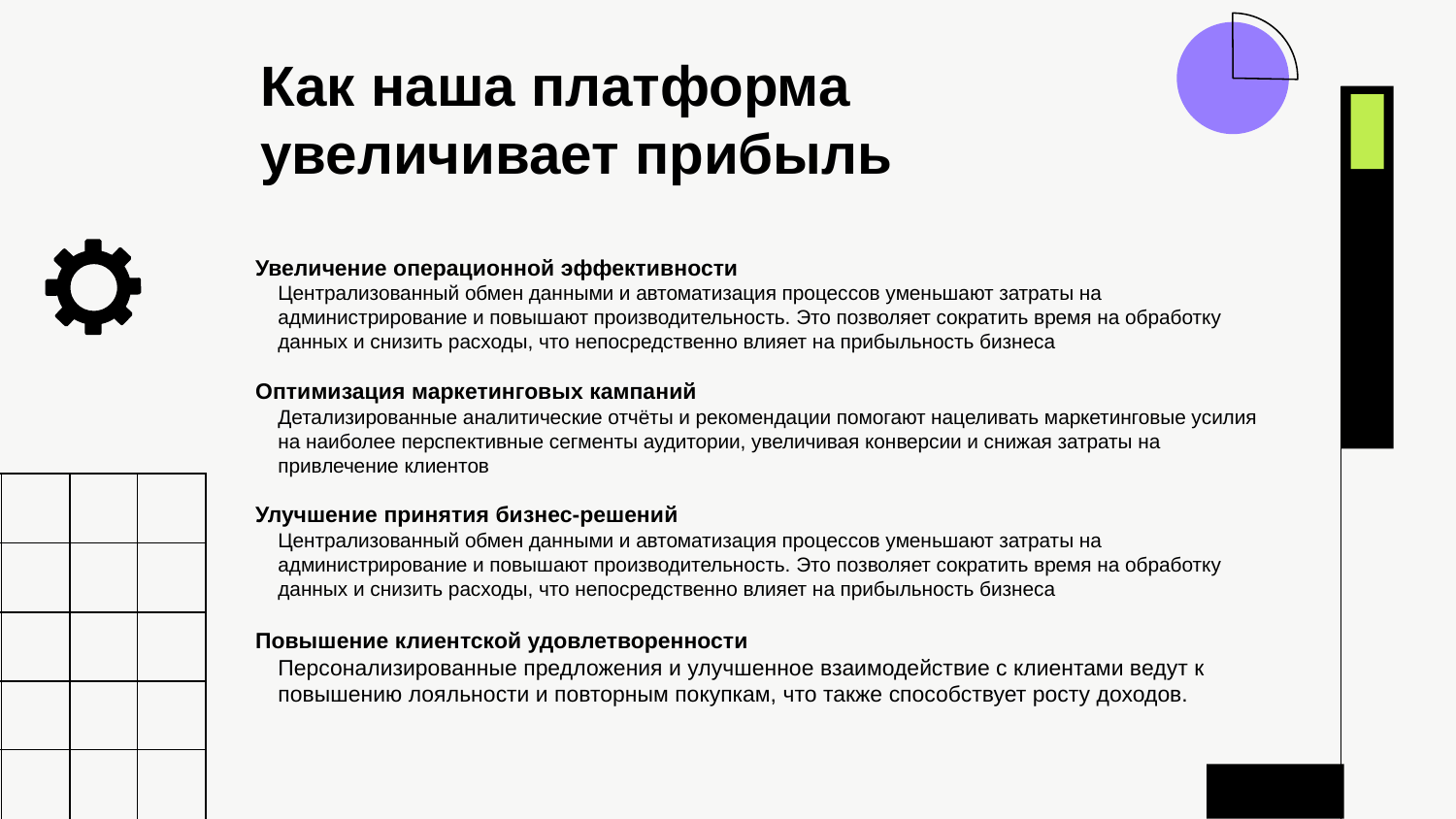

# Как наша платформа увеличивает прибыль

Увеличение операционной эффективности
Централизованный обмен данными и автоматизация процессов уменьшают затраты на администрирование и повышают производительность. Это позволяет сократить время на обработку данных и снизить расходы, что непосредственно влияет на прибыльность бизнеса

Оптимизация маркетинговых кампаний
Детализированные аналитические отчёты и рекомендации помогают нацеливать маркетинговые усилия на наиболее перспективные сегменты аудитории, увеличивая конверсии и снижая затраты на привлечение клиентов

Улучшение принятия бизнес-решений
Централизованный обмен данными и автоматизация процессов уменьшают затраты на администрирование и повышают производительность. Это позволяет сократить время на обработку данных и снизить расходы, что непосредственно влияет на прибыльность бизнеса

Повышение клиентской удовлетворенности
Персонализированные предложения и улучшенное взаимодействие с клиентами ведут к повышению лояльности и повторным покупкам, что также способствует росту доходов.